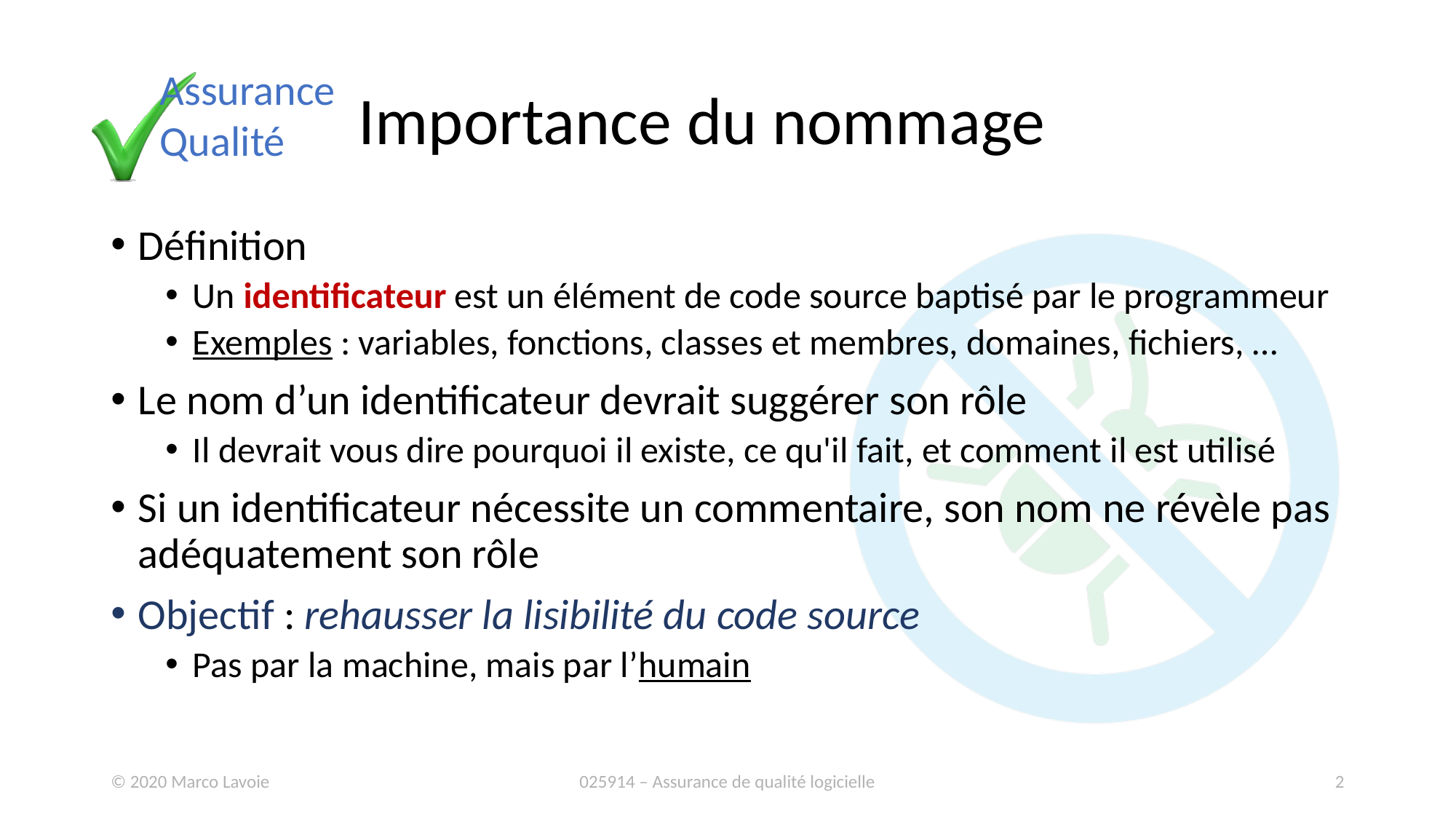

# Importance du nommage
Définition
Un identificateur est un élément de code source baptisé par le programmeur
Exemples : variables, fonctions, classes et membres, domaines, fichiers, …
Le nom d’un identificateur devrait suggérer son rôle
Il devrait vous dire pourquoi il existe, ce qu'il fait, et comment il est utilisé
Si un identificateur nécessite un commentaire, son nom ne révèle pas adéquatement son rôle
Objectif : rehausser la lisibilité du code source
Pas par la machine, mais par l’humain
© 2020 Marco Lavoie
025914 – Assurance de qualité logicielle
2